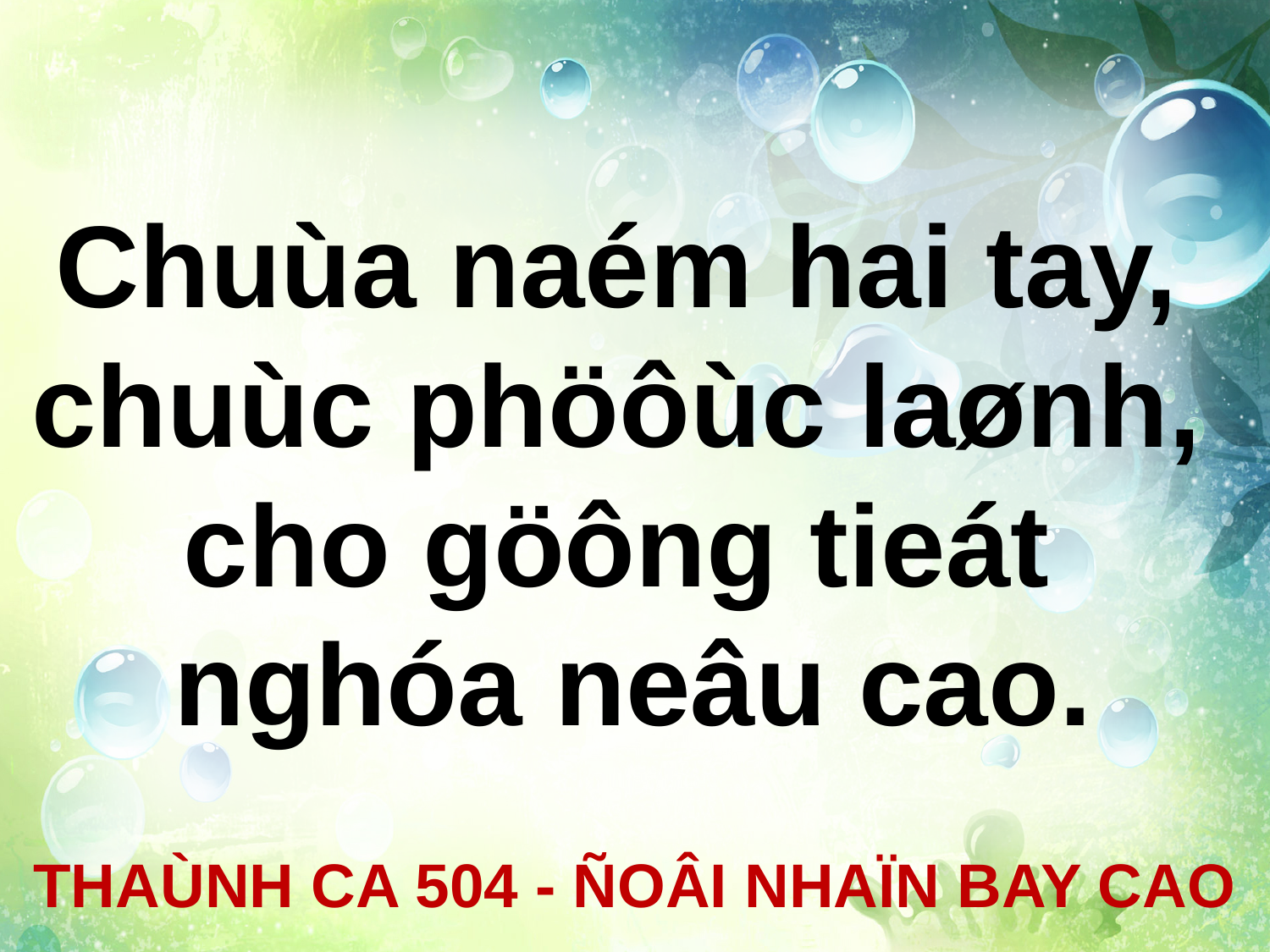

Chuùa naém hai tay,
chuùc phöôùc laønh,
cho göông tieát
nghóa neâu cao.
THAÙNH CA 504 - ÑOÂI NHAÏN BAY CAO